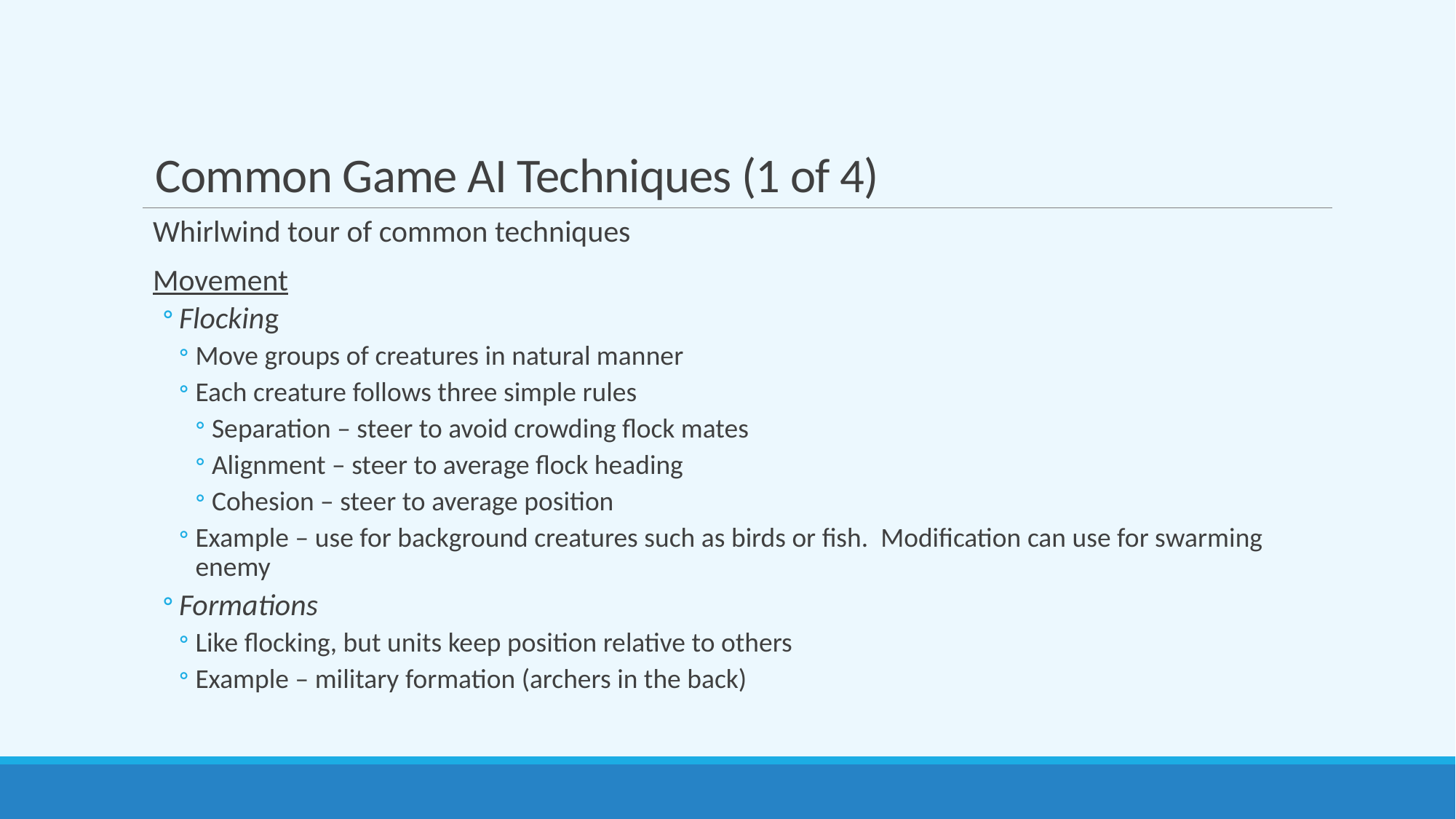

# Common Game AI Techniques (1 of 4)
Whirlwind tour of common techniques
Movement
Flocking
Move groups of creatures in natural manner
Each creature follows three simple rules
Separation – steer to avoid crowding flock mates
Alignment – steer to average flock heading
Cohesion – steer to average position
Example – use for background creatures such as birds or fish.  Modification can use for swarming enemy
Formations
Like flocking, but units keep position relative to others
Example – military formation (archers in the back)